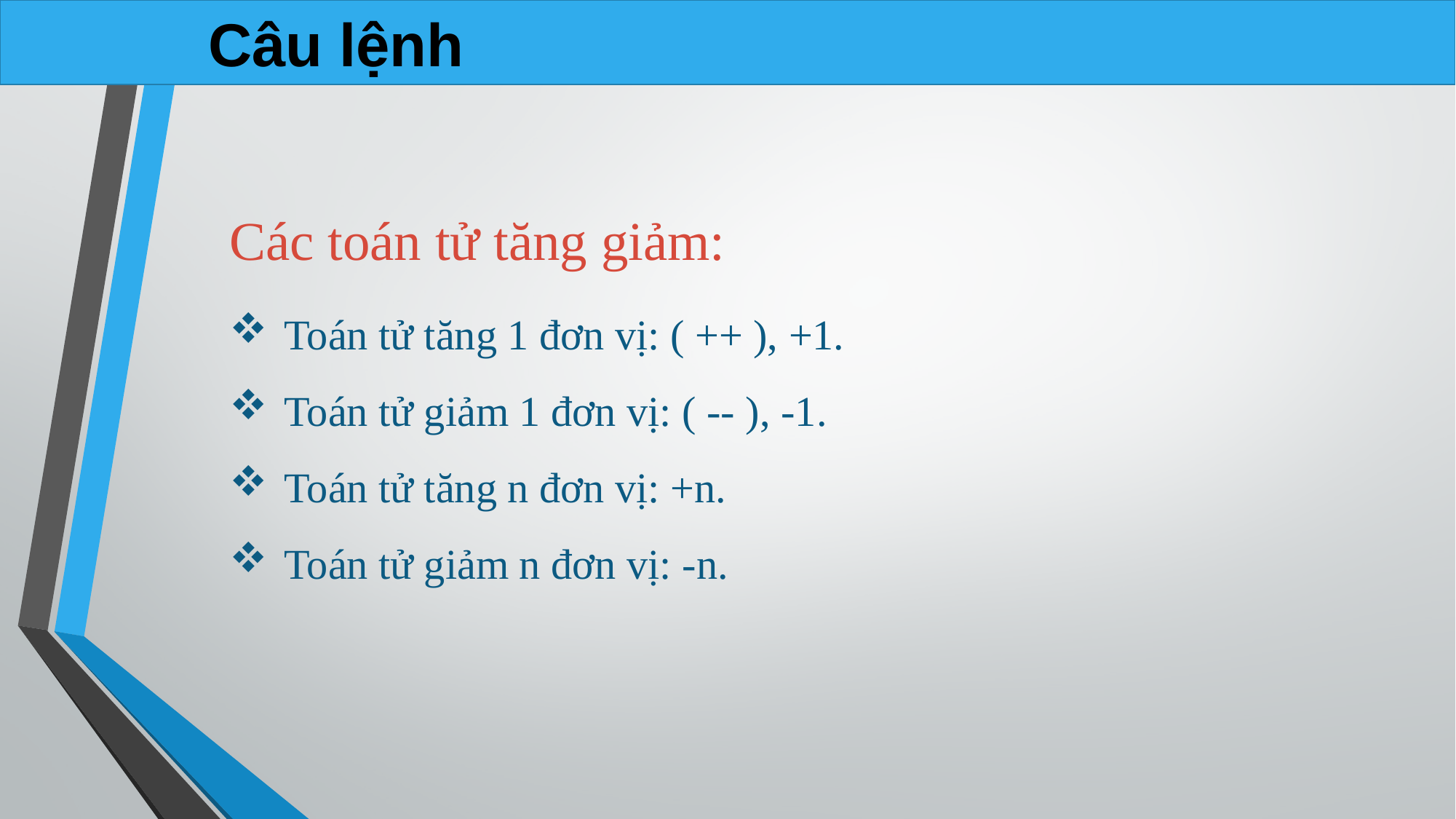

Câu lệnh
Các toán tử tăng giảm:
Toán tử tăng 1 đơn vị: ( ++ ), +1.
Toán tử giảm 1 đơn vị: ( -- ), -1.
Toán tử tăng n đơn vị: +n.
Toán tử giảm n đơn vị: -n.